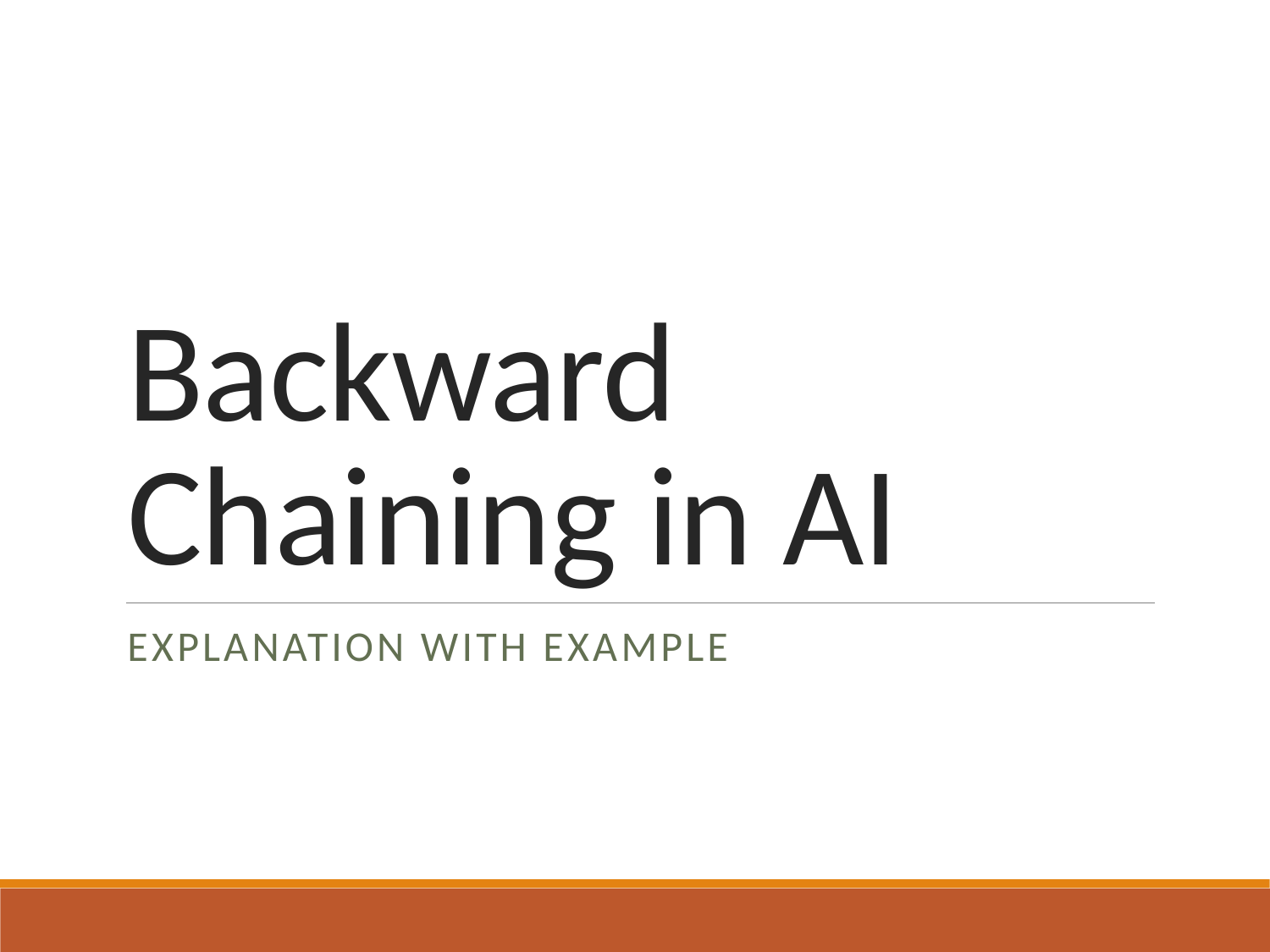

# Backward Chaining in AI
Explanation with Example